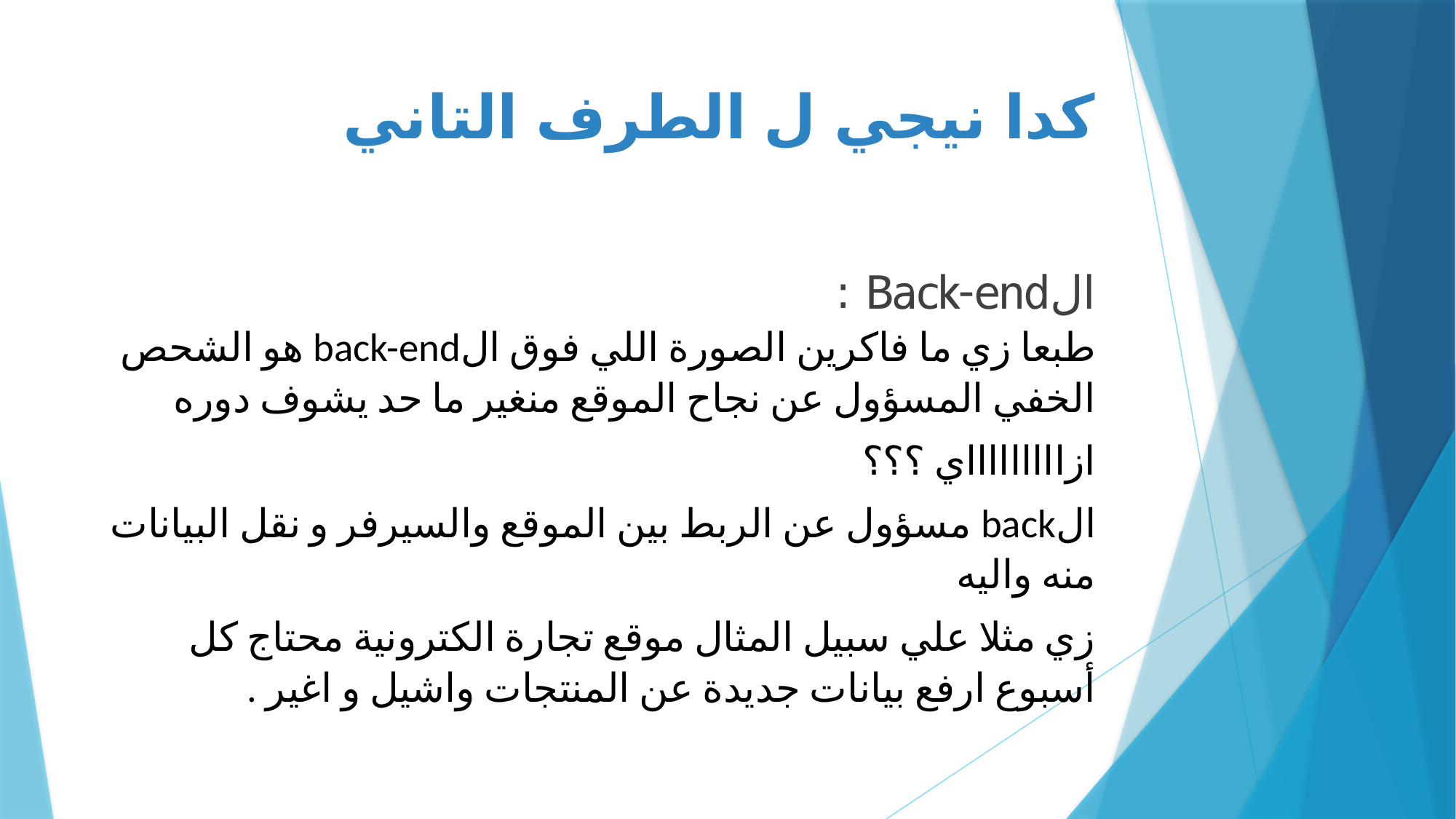

# كدا نيجي ل الطرف التاني
الBack-end :
طبعا زي ما فاكرين الصورة اللي فوق الback-end هو الشحص الخفي المسؤول عن نجاح الموقع منغير ما حد يشوف دوره
ازاااااااااي ؟؟؟
الback مسؤول عن الربط بين الموقع والسيرفر و نقل البيانات منه واليه
زي مثلا علي سبيل المثال موقع تجارة الكترونية محتاج كل أسبوع ارفع بيانات جديدة عن المنتجات واشيل و اغير .